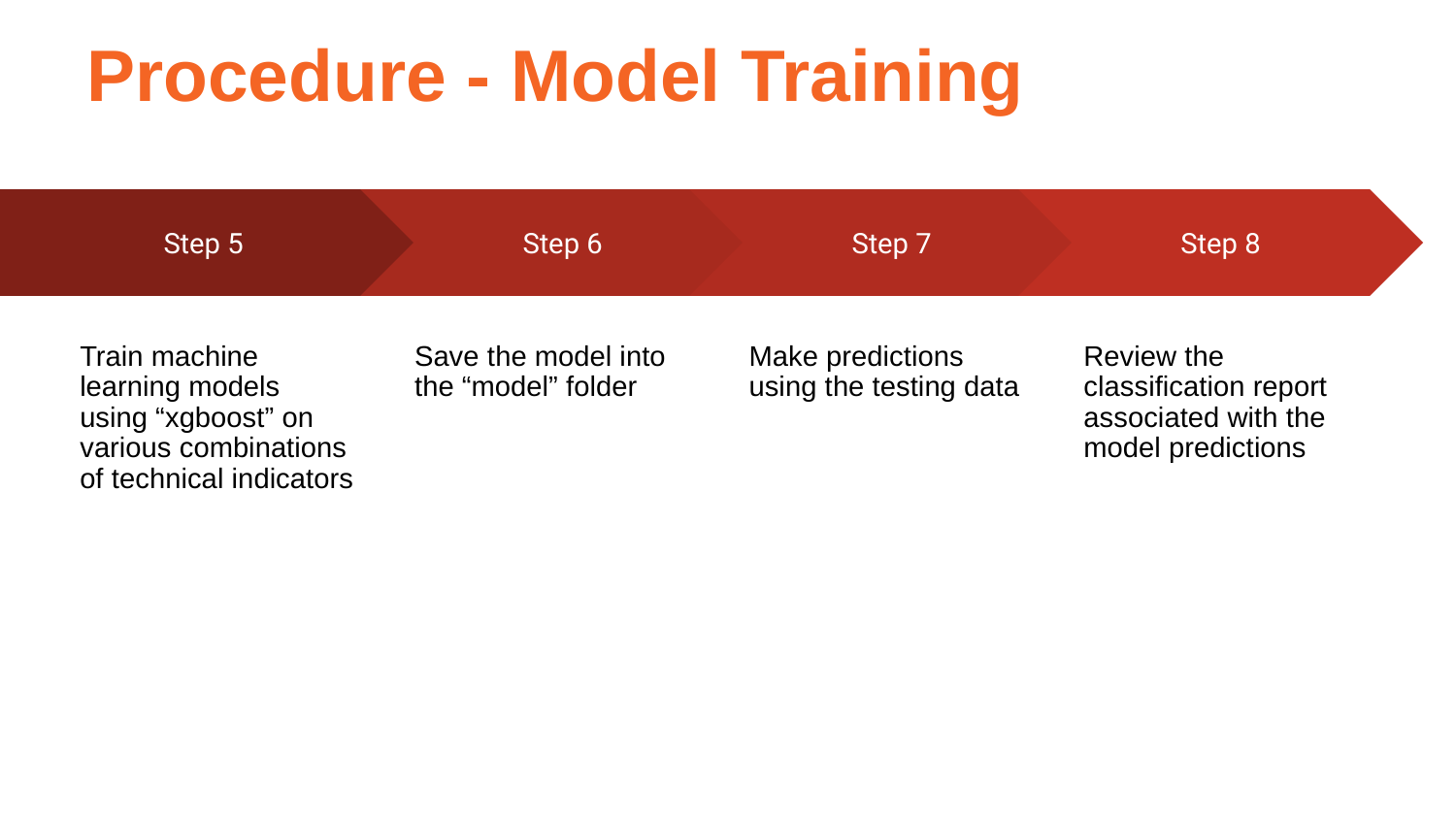

Procedure - Model Training
Step 6
Save the model into the “model” folder
Step 7
Make predictions using the testing data
Step 8
Review the classification report associated with the model predictions
Step 5
Train machine learning models using “xgboost” on various combinations of technical indicators